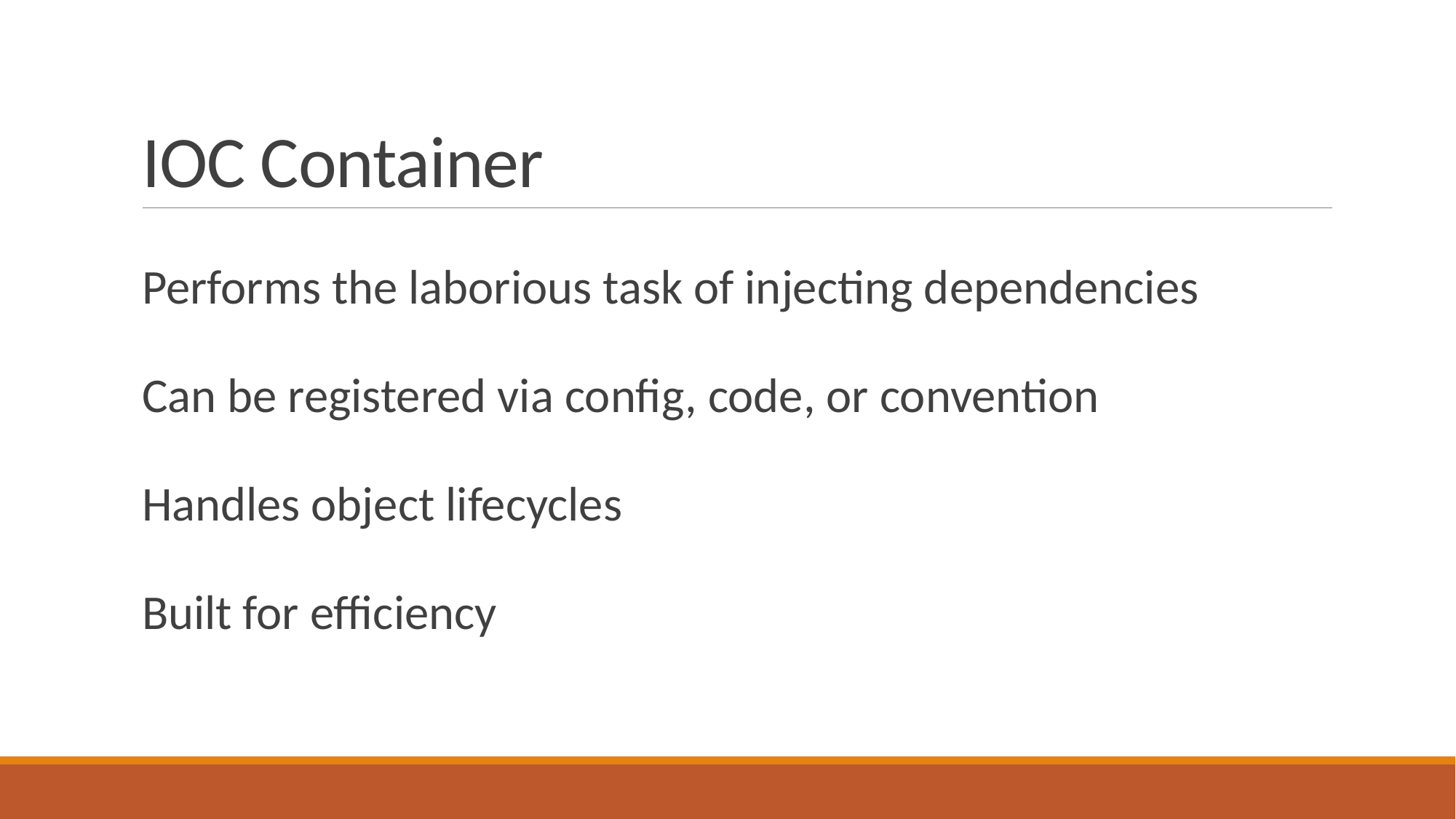

# IOC Container
Performs the laborious task of injecting dependencies
Can be registered via config, code, or convention
Handles object lifecycles
Built for efficiency